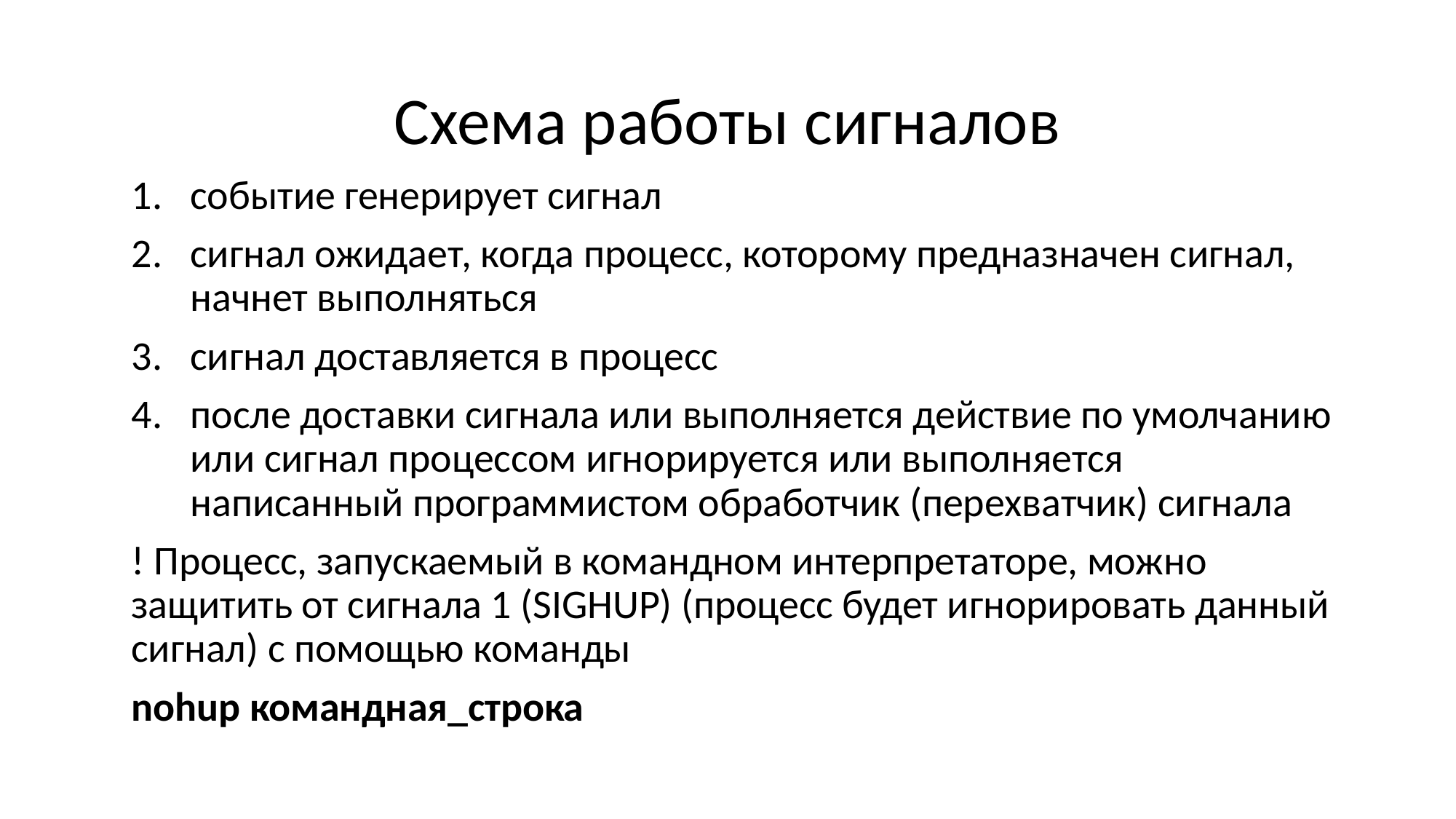

# Схема работы сигналов
событие генерирует сигнал
сигнал ожидает, когда процесс, которому предназначен сигнал, начнет выполняться
сигнал доставляется в процесс
после доставки сигнала или выполняется действие по умолчанию или сигнал процессом игнорируется или выполняется написанный программистом обработчик (перехватчик) сигнала
! Процесс, запускаемый в командном интерпретаторе, можно защитить от сигнала 1 (SIGHUP) (процесс будет игнорировать данный сигнал) с помощью команды
	nohup командная_строка